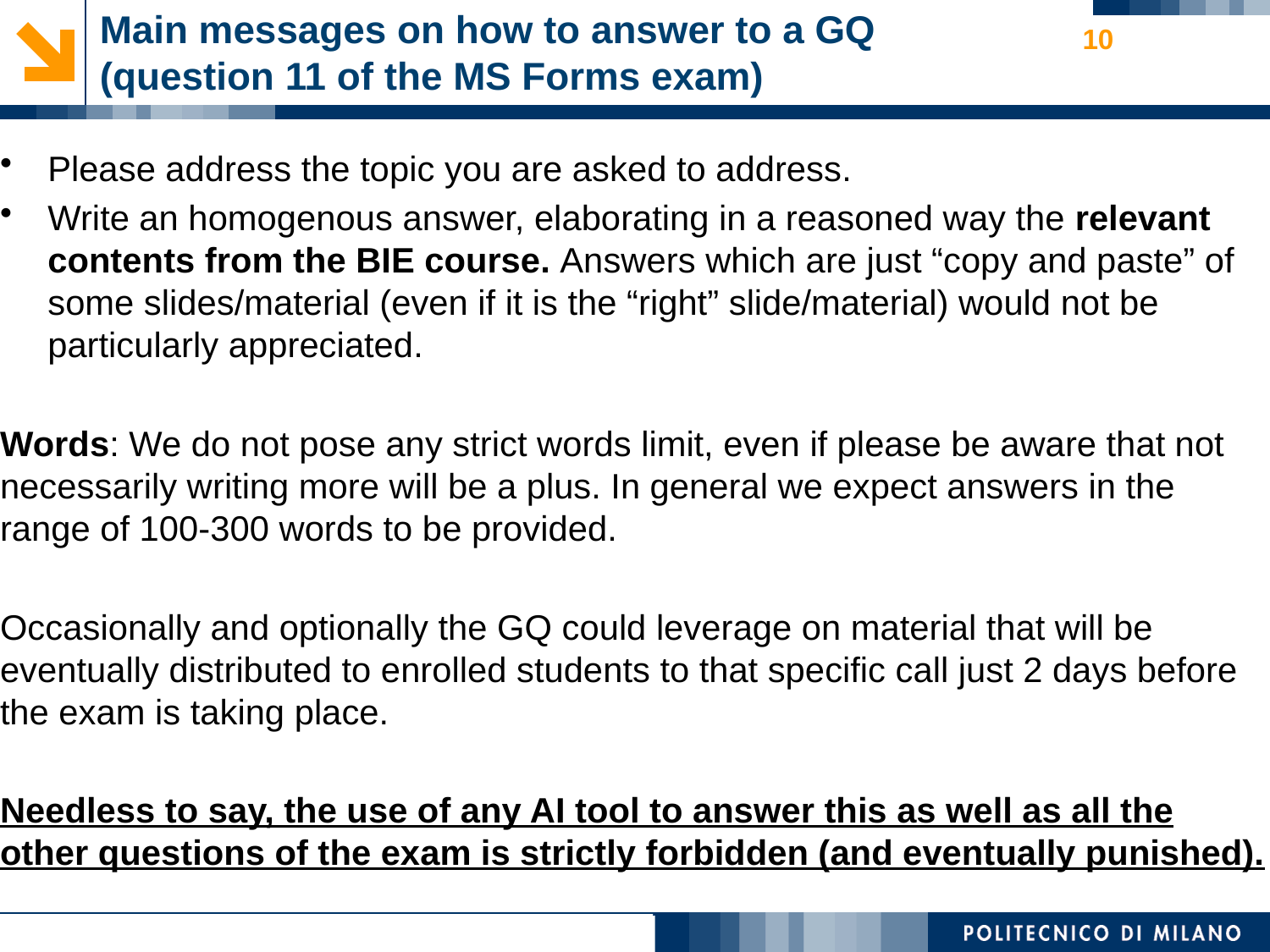

# Main messages on how to answer to a GQ (question 11 of the MS Forms exam)
10
Please address the topic you are asked to address.
Write an homogenous answer, elaborating in a reasoned way the relevant contents from the BIE course. Answers which are just “copy and paste” of some slides/material (even if it is the “right” slide/material) would not be particularly appreciated.

Words: We do not pose any strict words limit, even if please be aware that not necessarily writing more will be a plus. In general we expect answers in the range of 100-300 words to be provided.

Occasionally and optionally the GQ could leverage on material that will be eventually distributed to enrolled students to that specific call just 2 days before the exam is taking place.

Needless to say, the use of any AI tool to answer this as well as all the other questions of the exam is strictly forbidden (and eventually punished).